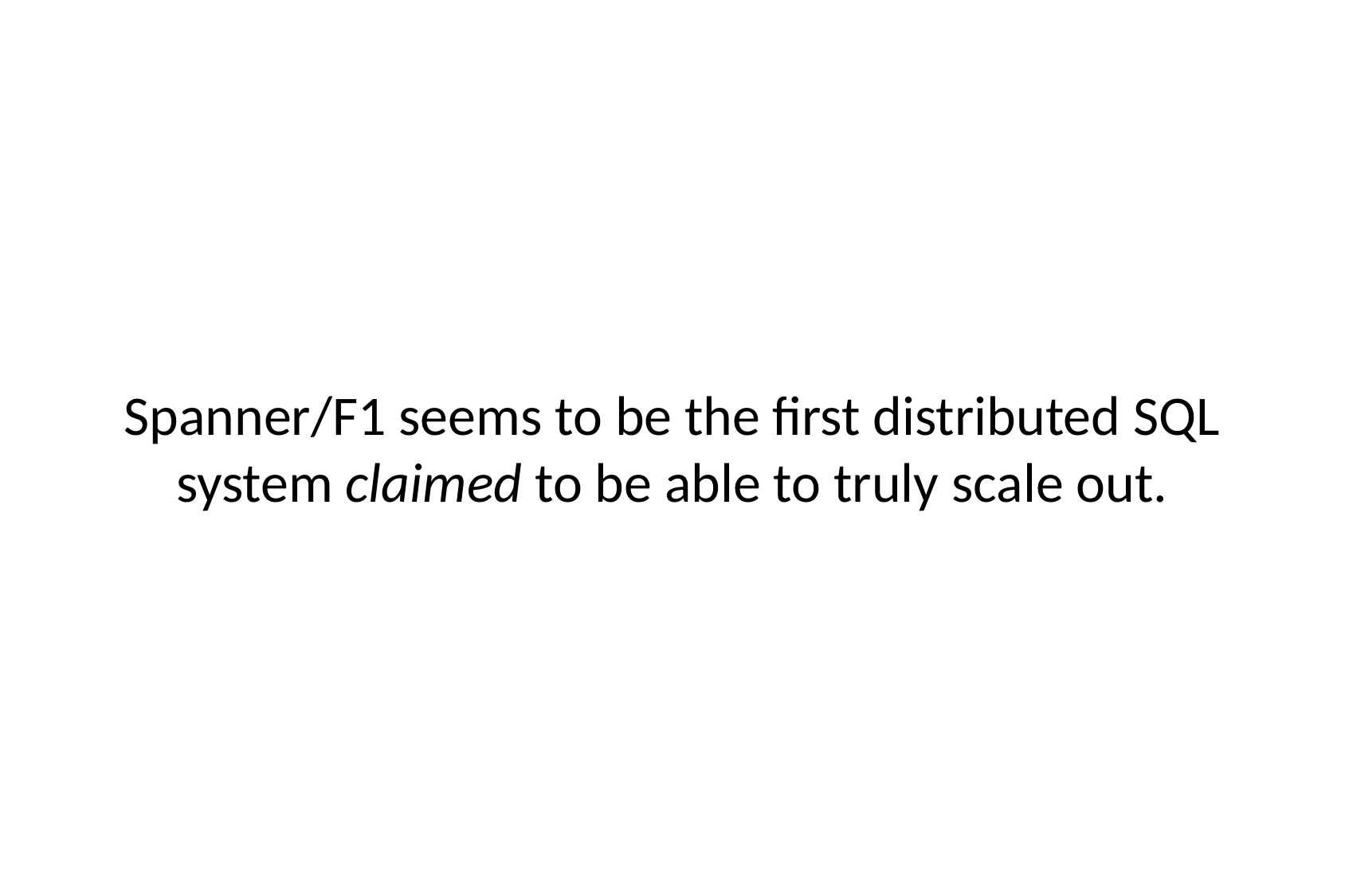

# Spanner/F1 seems to be the first distributed SQL system claimed to be able to truly scale out.